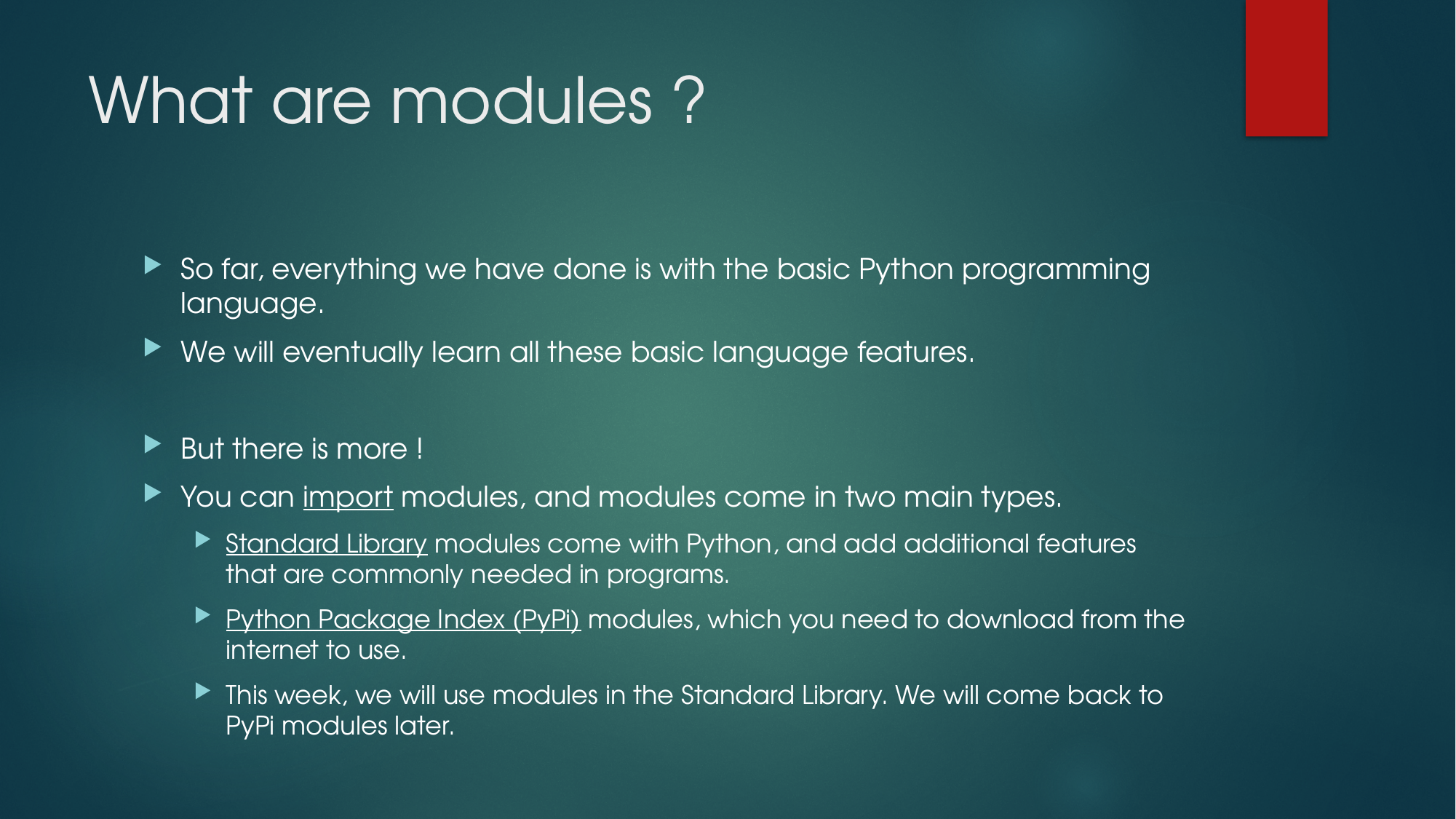

# What are modules ?
So far, everything we have done is with the basic Python programming language.
We will eventually learn all these basic language features.

But there is more !
You can import modules, and modules come in two main types.
Standard Library modules come with Python, and add additional features that are commonly needed in programs.
Python Package Index (PyPi) modules, which you need to download from the internet to use.
This week, we will use modules in the Standard Library. We will come back to PyPi modules later.